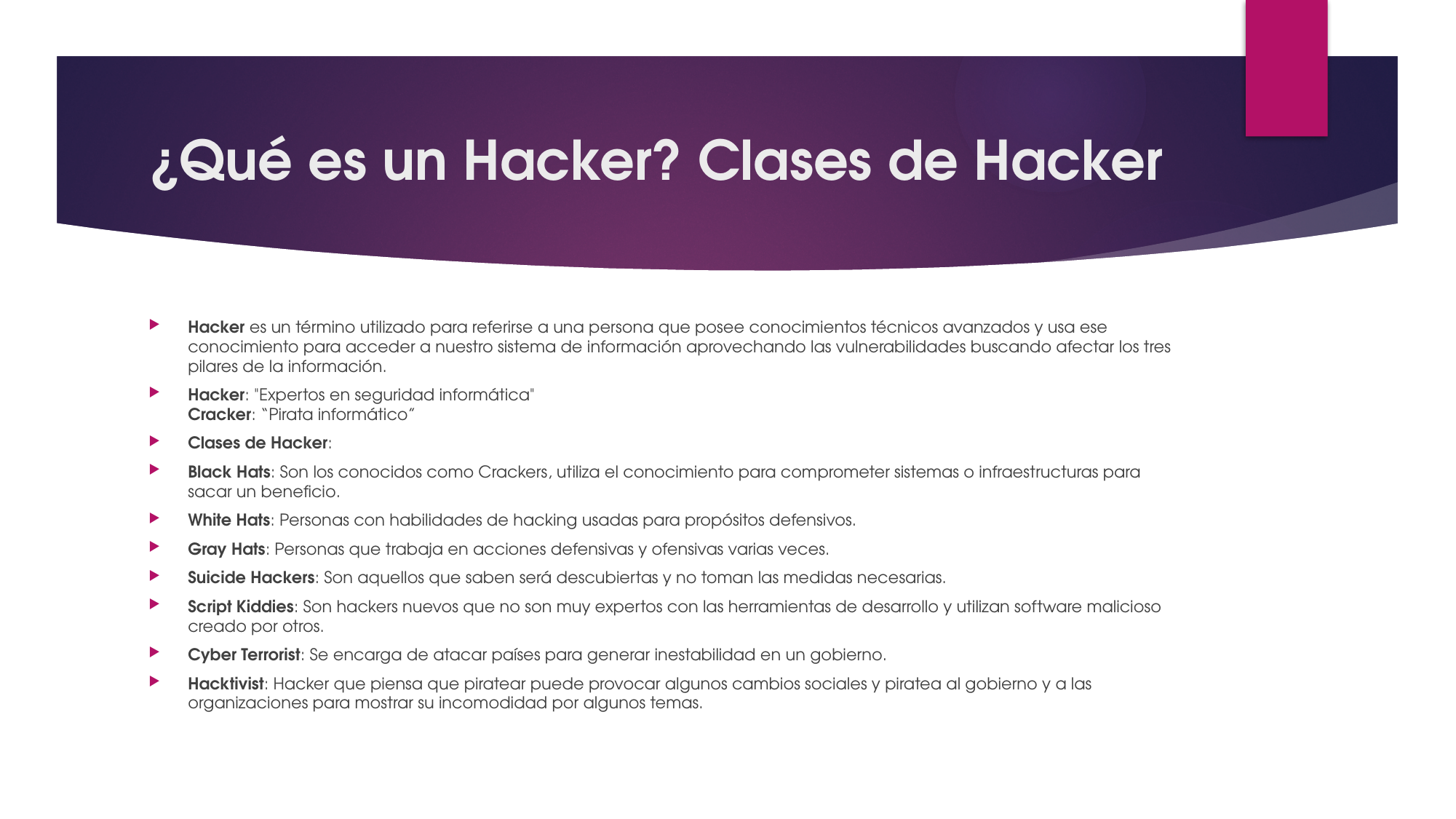

# ¿Qué es un Hacker? Clases de Hacker
Hacker es un término utilizado para referirse a una persona que posee conocimientos técnicos avanzados y usa ese conocimiento para acceder a nuestro sistema de información aprovechando las vulnerabilidades buscando afectar los tres pilares de la información.
Hacker: "Expertos en seguridad informática"
Cracker: “Pirata informático”
Clases de Hacker:
Black Hats: Son los conocidos como Crackers, utiliza el conocimiento para comprometer sistemas o infraestructuras para sacar un beneficio.
White Hats: Personas con habilidades de hacking usadas para propósitos defensivos.
Gray Hats: Personas que trabaja en acciones defensivas y ofensivas varias veces.
Suicide Hackers: Son aquellos que saben será descubiertas y no toman las medidas necesarias.
Script Kiddies: Son hackers nuevos que no son muy expertos con las herramientas de desarrollo y utilizan software malicioso creado por otros.
Cyber Terrorist: Se encarga de atacar países para generar inestabilidad en un gobierno.
Hacktivist: Hacker que piensa que piratear puede provocar algunos cambios sociales y piratea al gobierno y a las organizaciones para mostrar su incomodidad por algunos temas.